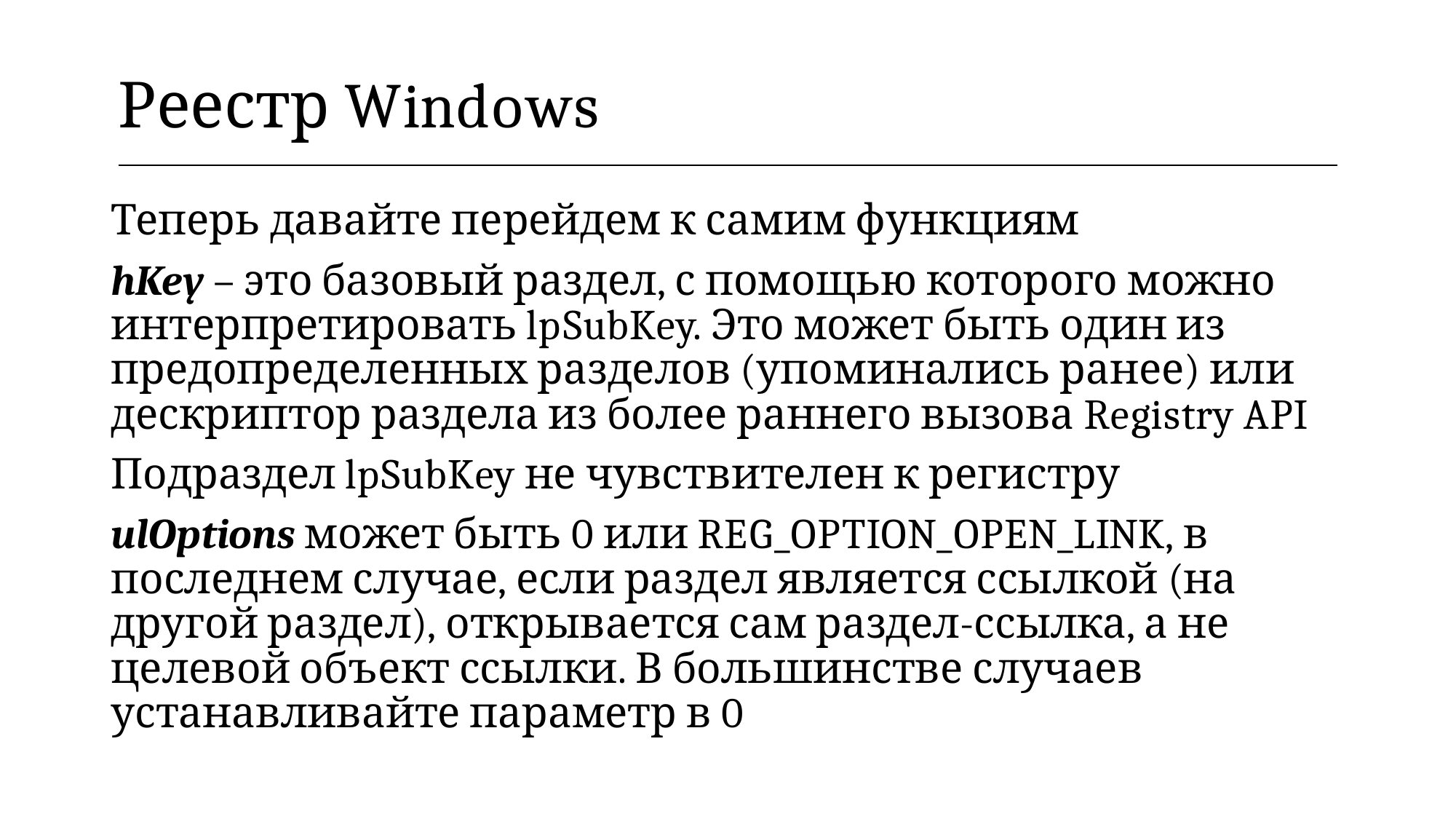

| Реестр Windows |
| --- |
Теперь давайте перейдем к самим функциям
hKey – это базовый раздел, с помощью которого можно интерпретировать lpSubKey. Это может быть один из предопределенных разделов (упоминались ранее) или дескриптор раздела из более раннего вызова Registry API
Подраздел lpSubKey не чувствителен к регистру
ulOptions может быть 0 или REG_OPTION_OPEN_LINK, в последнем случае, если раздел является ссылкой (на другой раздел), открывается сам раздел-ссылка, а не целевой объект ссылки. В большинстве случаев устанавливайте параметр в 0